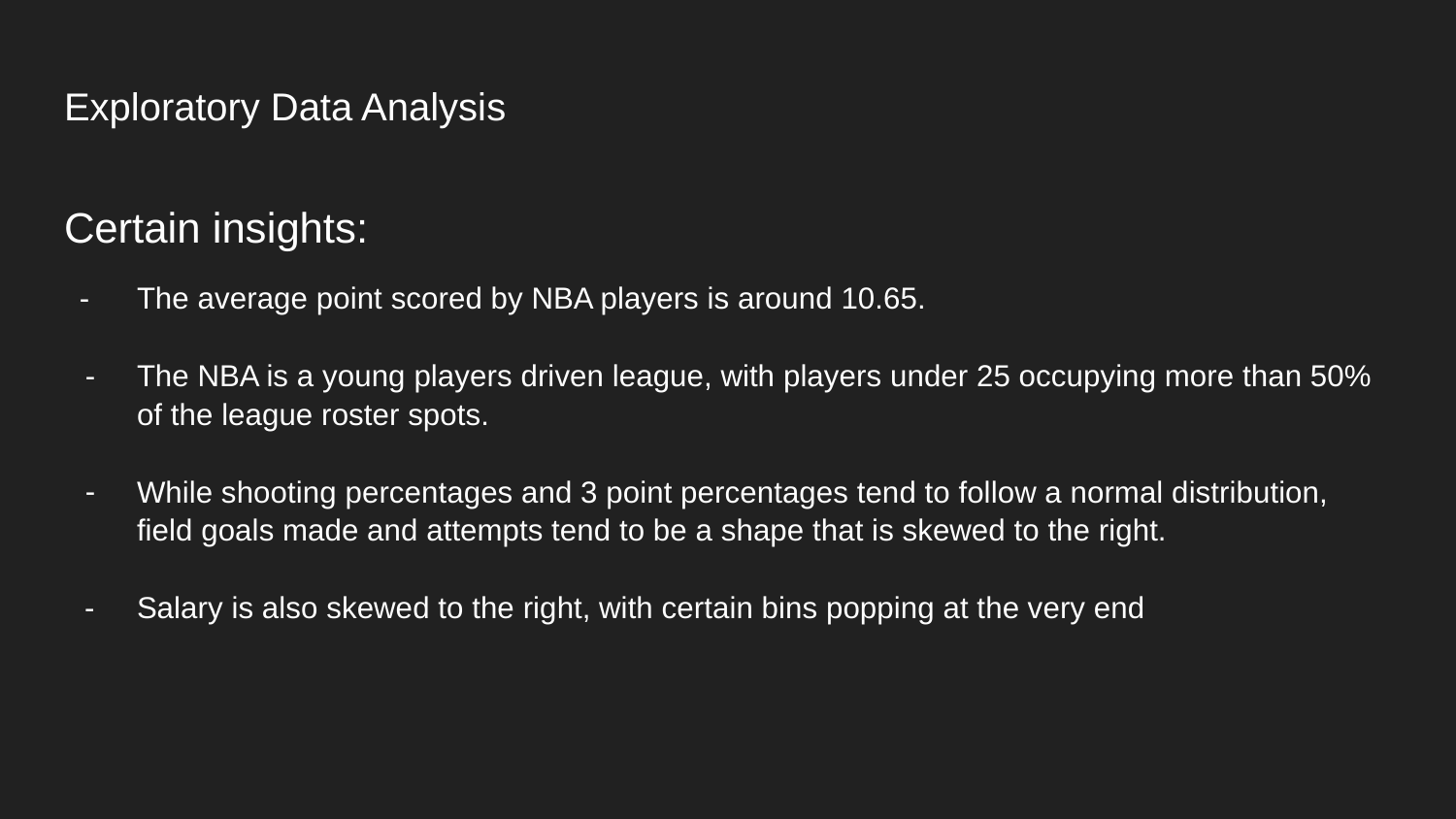

# Exploratory Data Analysis
Certain insights:
The average point scored by NBA players is around 10.65.

The NBA is a young players driven league, with players under 25 occupying more than 50% of the league roster spots.

While shooting percentages and 3 point percentages tend to follow a normal distribution, field goals made and attempts tend to be a shape that is skewed to the right.

Salary is also skewed to the right, with certain bins popping at the very end